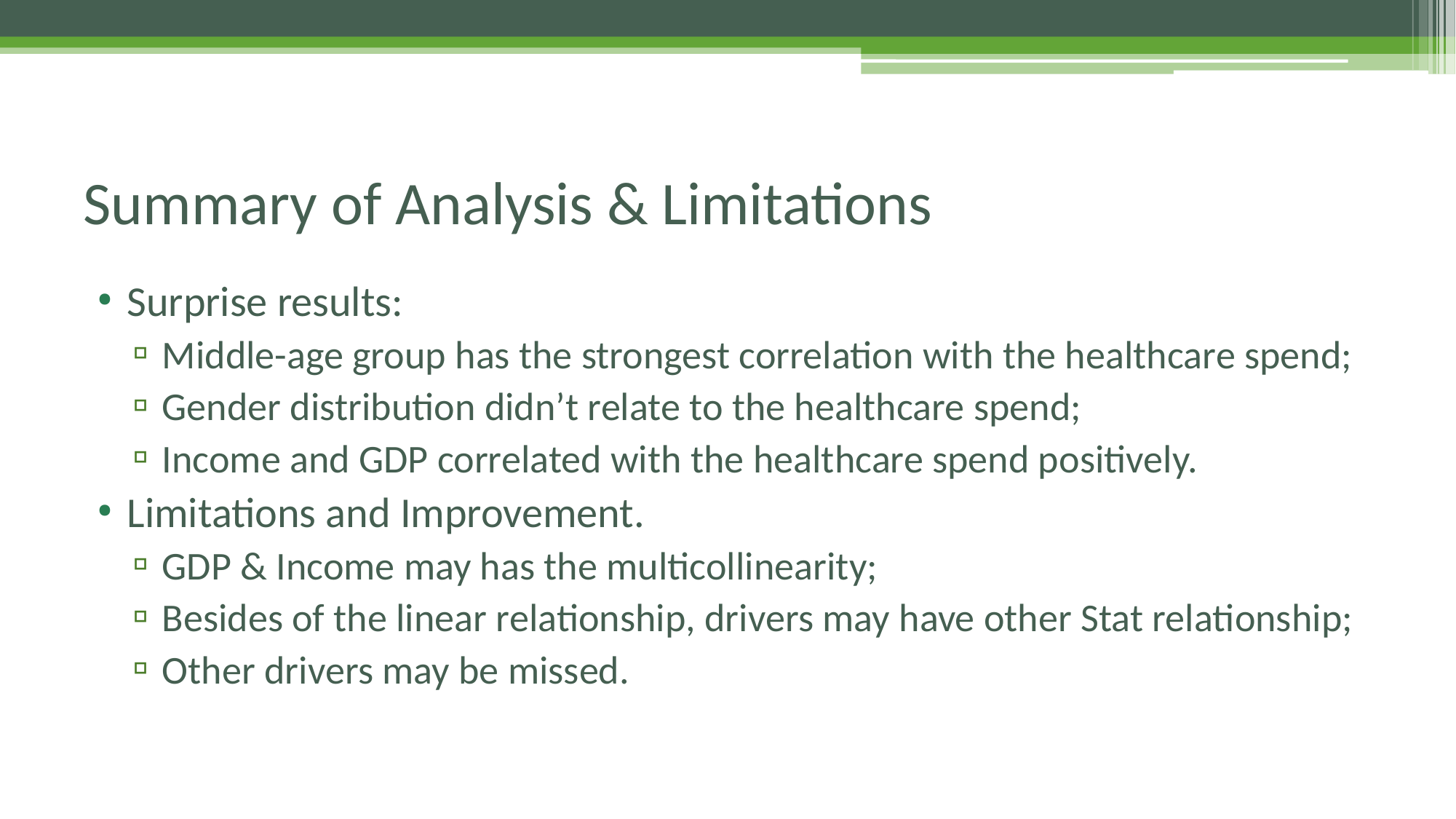

# Summary of Analysis & Limitations
Surprise results:
Middle-age group has the strongest correlation with the healthcare spend;
Gender distribution didn’t relate to the healthcare spend;
Income and GDP correlated with the healthcare spend positively.
Limitations and Improvement.
GDP & Income may has the multicollinearity;
Besides of the linear relationship, drivers may have other Stat relationship;
Other drivers may be missed.